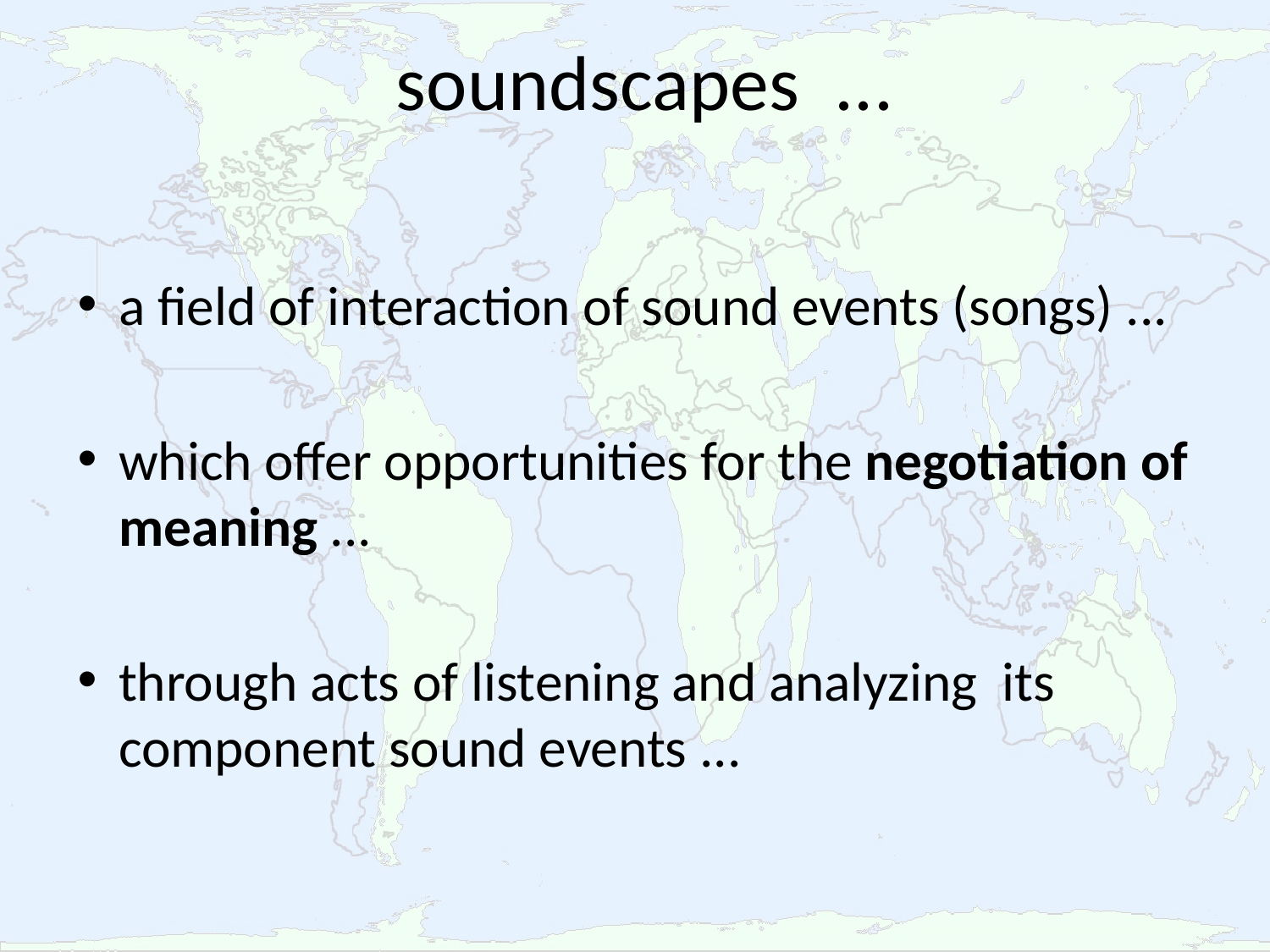

# soundscapes  ...

a field of interaction of sound events (songs) ...

which offer opportunities for the negotiation of meaning ...

through acts of listening and analyzing  its component sound events ...